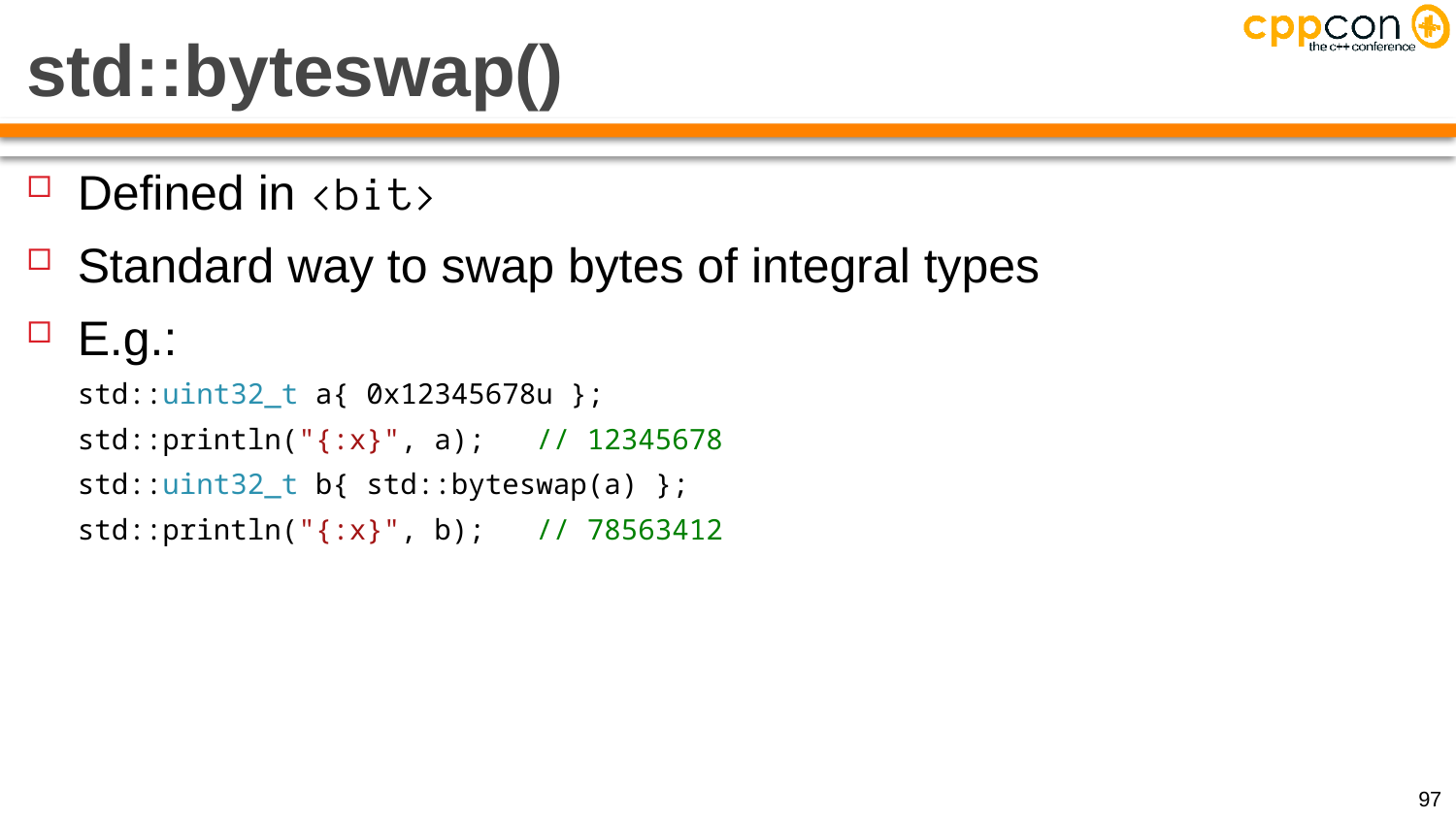

# std::byteswap()
Defined in <bit>
Standard way to swap bytes of integral types
E.g.:
std::uint32_t a{ 0x12345678u };
std::println("{:x}", a);   // 12345678
std::uint32_t b{ std::byteswap(a) };
std::println("{:x}", b);   // 78563412